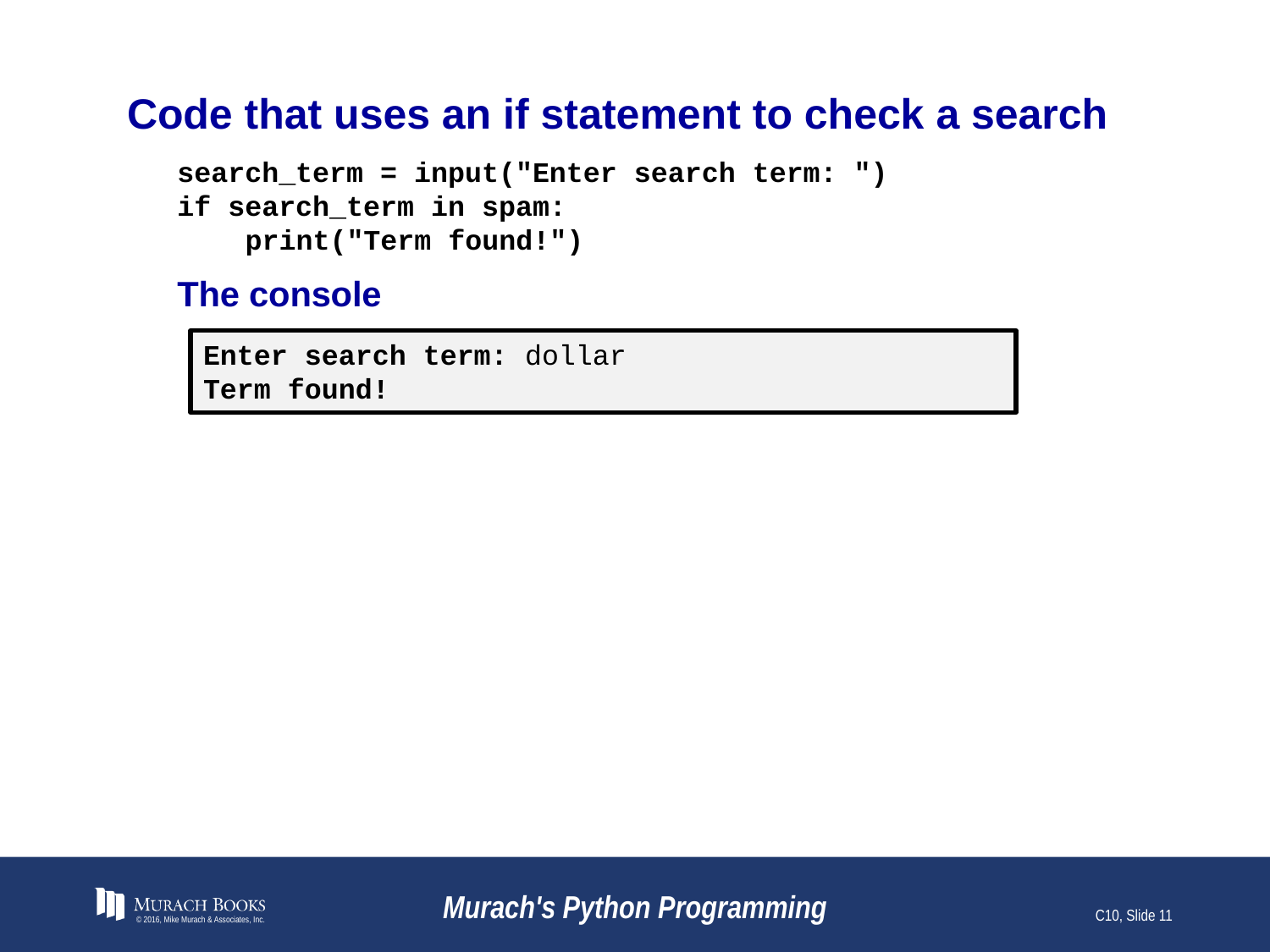

# Code that uses an if statement to check a search
search_term = input("Enter search term: ")
if search_term in spam:
    print("Term found!")
The console

Enter search term: dollar
Term found!

© 2016, Mike Murach & Associates, Inc.
Murach's Python Programming

C10, Slide 11